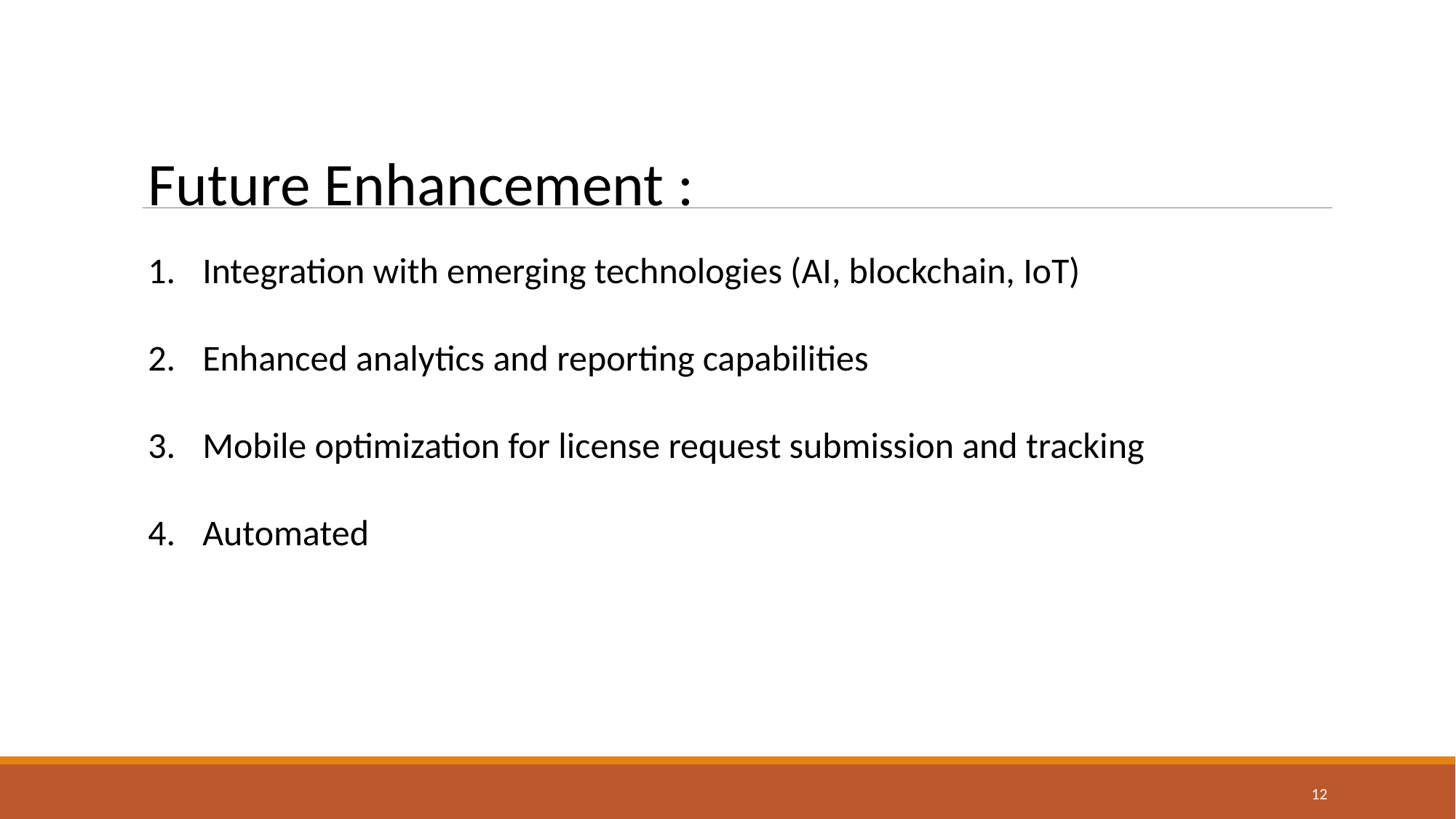

Future Enhancement :
Integration with emerging technologies (AI, blockchain, IoT)

Enhanced analytics and reporting capabilities

Mobile optimization for license request submission and tracking

Automated
12